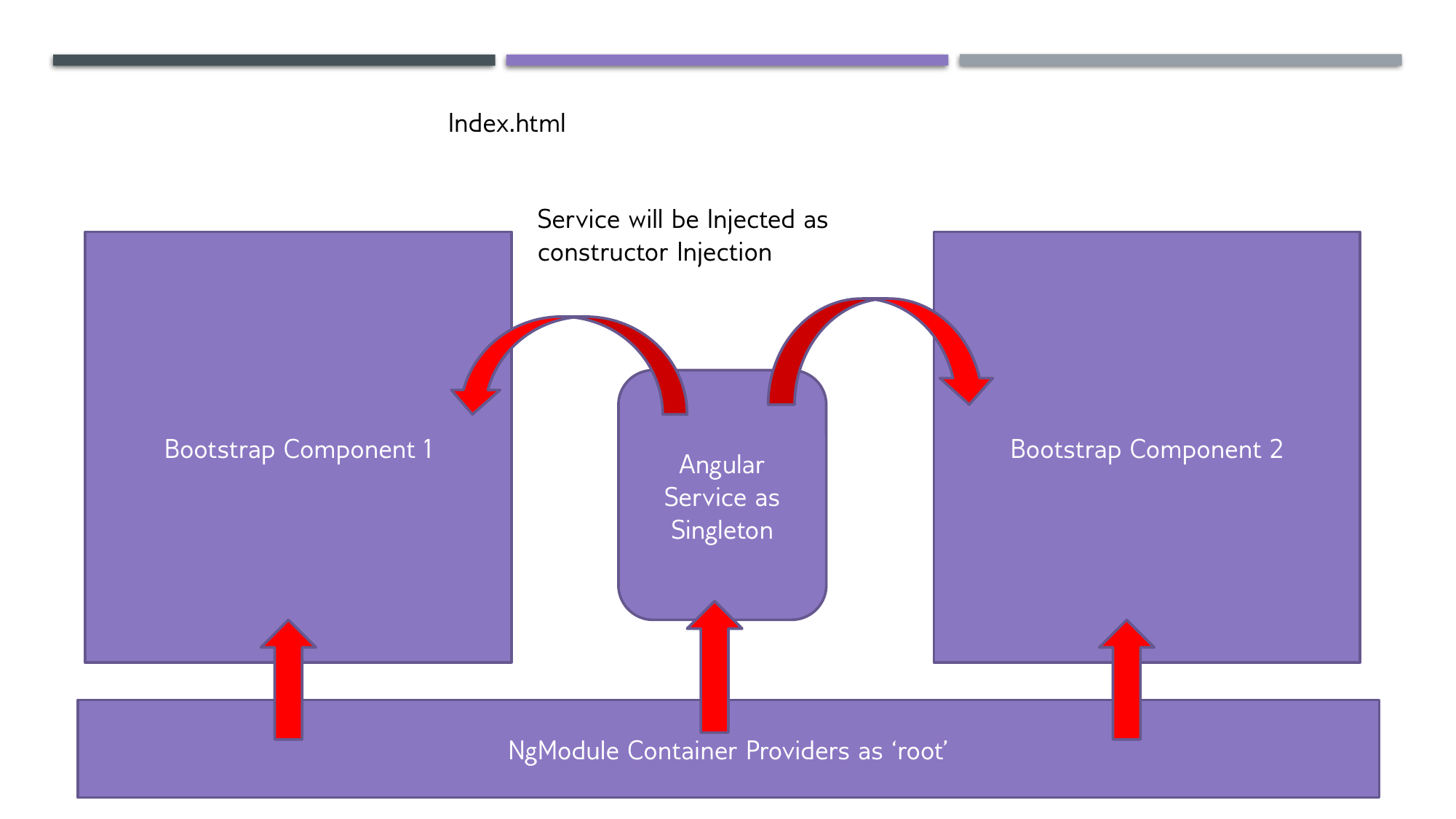

Index.html
Service will be Injected as constructor Injection
Bootstrap Component 1
Bootstrap Component 2

Angular
Service as Singleton

NgModule Container Providers as ‘root’